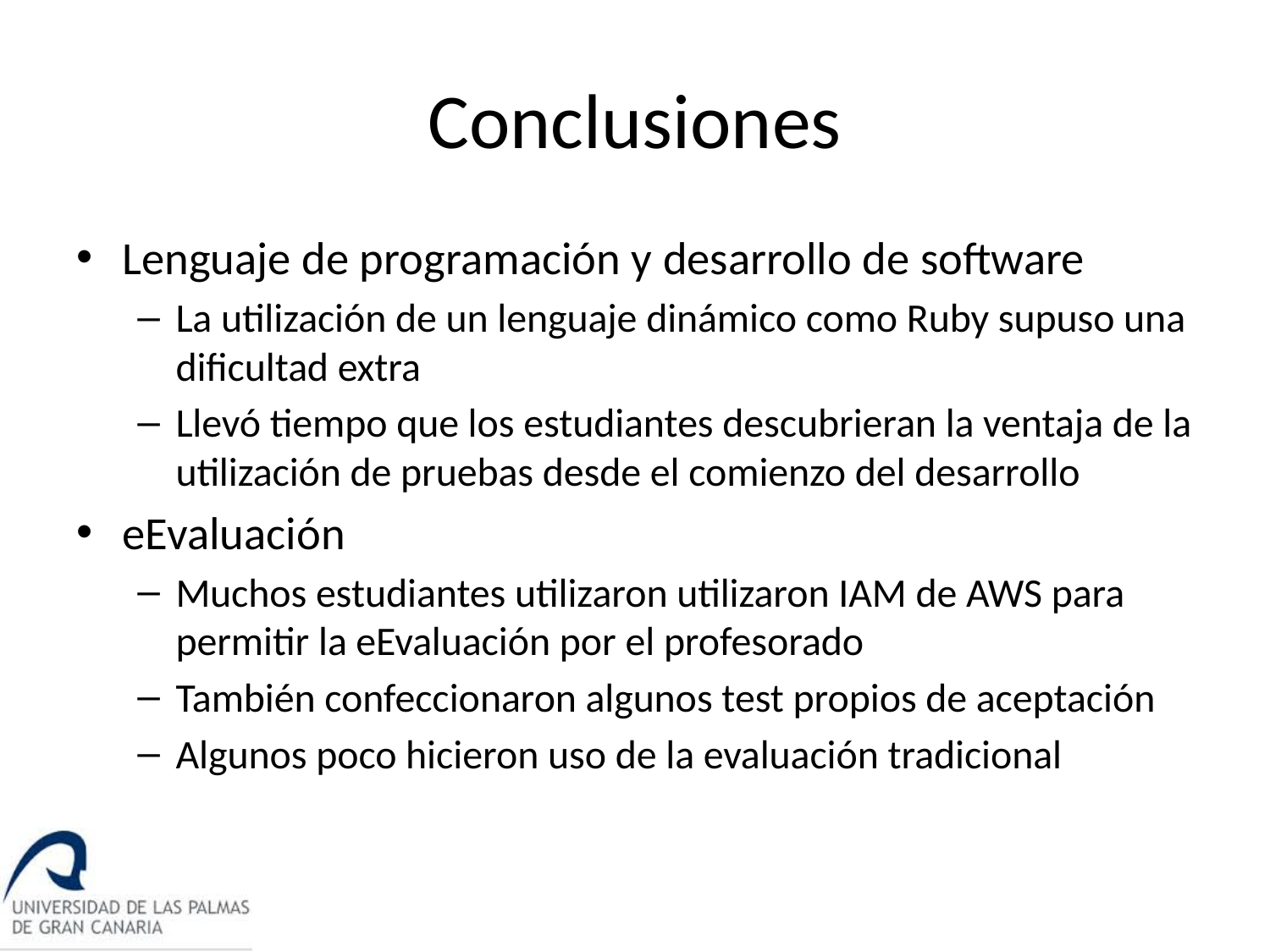

# Conclusiones
Lenguaje de programación y desarrollo de software
La utilización de un lenguaje dinámico como Ruby supuso una dificultad extra
Llevó tiempo que los estudiantes descubrieran la ventaja de la utilización de pruebas desde el comienzo del desarrollo
eEvaluación
Muchos estudiantes utilizaron utilizaron IAM de AWS para permitir la eEvaluación por el profesorado
También confeccionaron algunos test propios de aceptación
Algunos poco hicieron uso de la evaluación tradicional